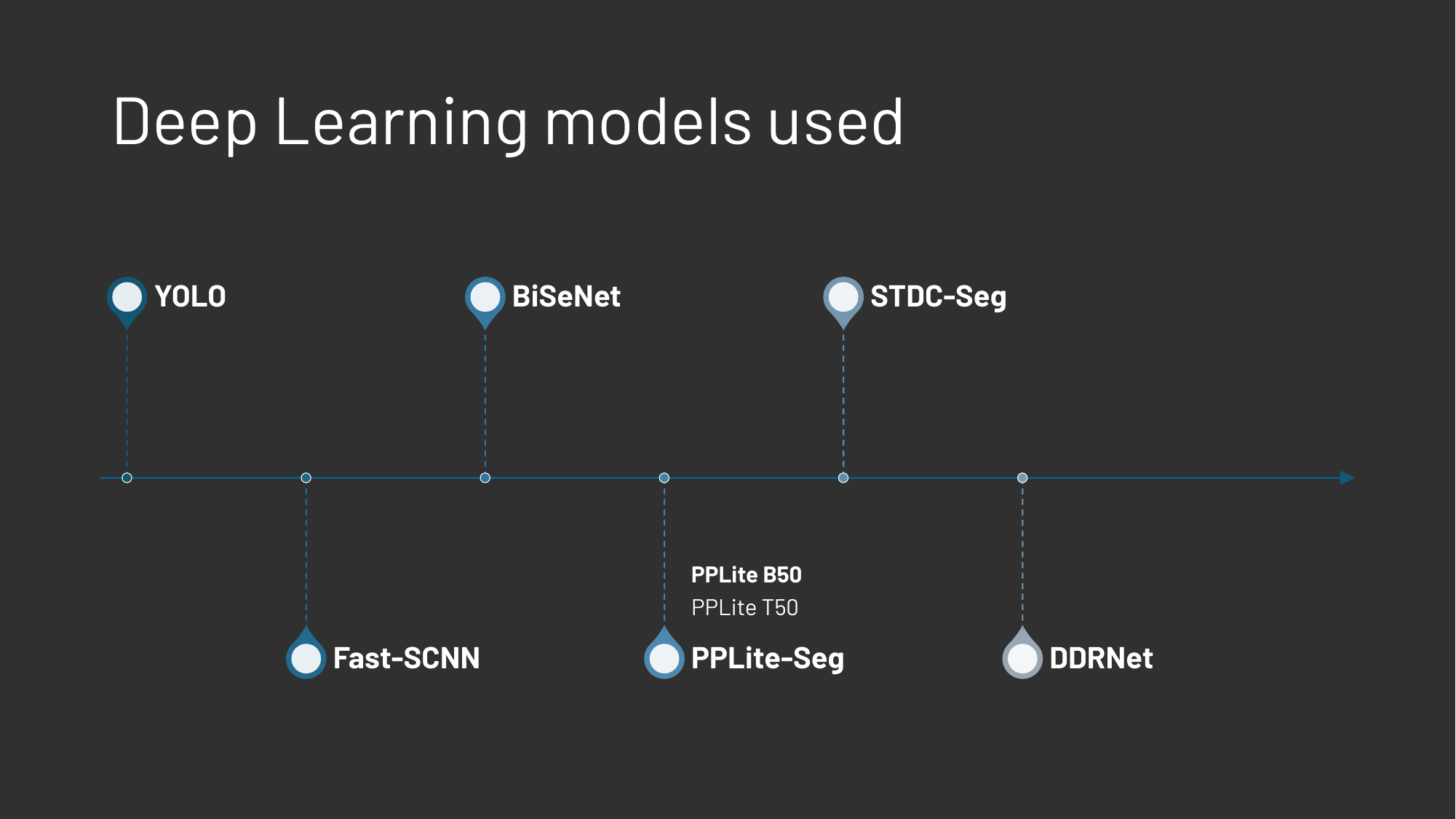

# Deep Learning models used
YOLO
Fast-SCNN
BiSeNet
PPLite B50
PPLite T50
PPLite-Seg
STDC-Seg
DDRNet